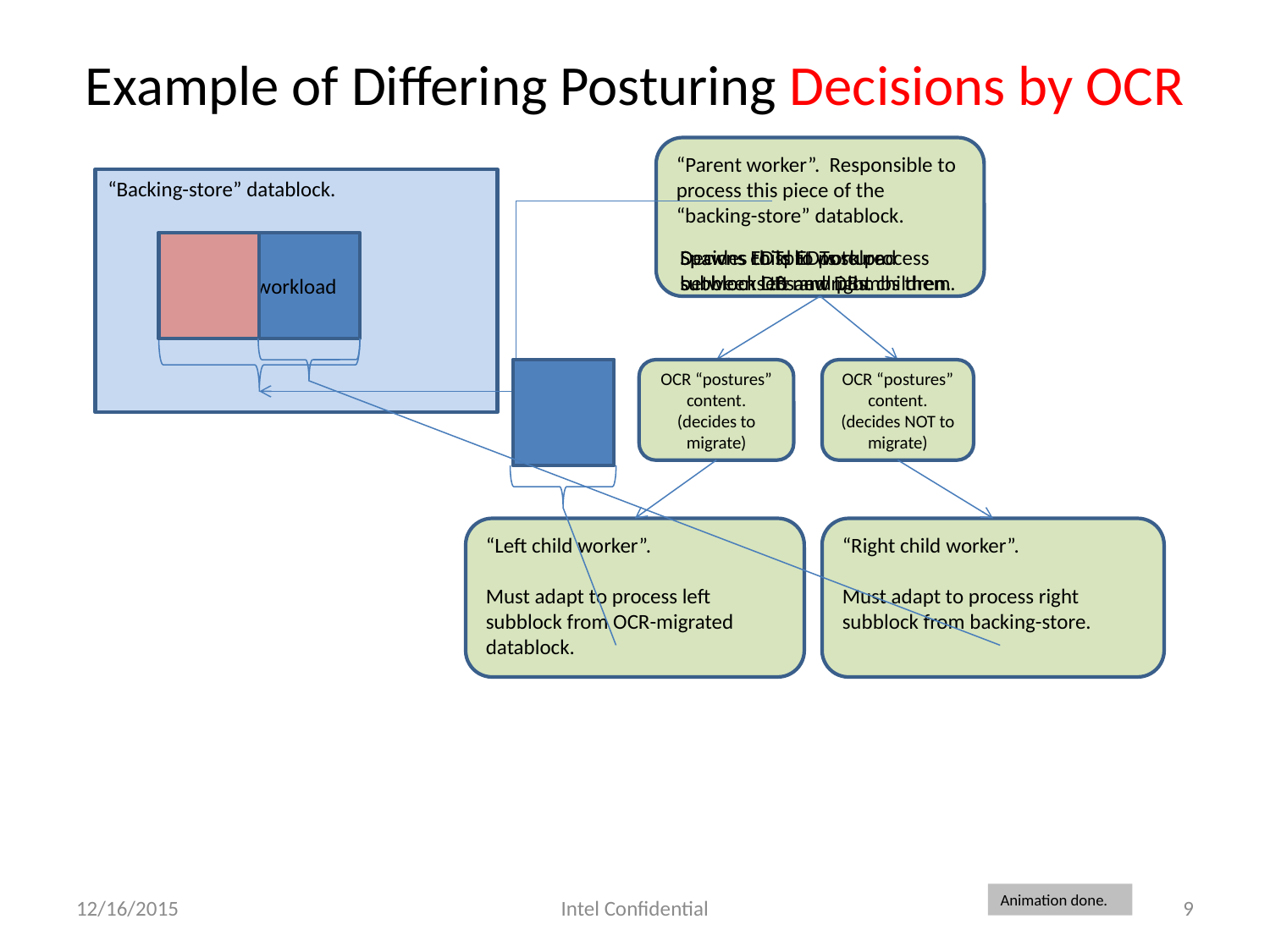

# Example of Differing Posturing Decisions by OCR
“Parent worker”.  Responsible to process this piece of the “backing-store” datablock.

“Backing-store” datablock.

Parent’s workload

Decides to split workload
between left and right children.

Spawns EDTs to posture
subblocks to new DBs.

Spawns child EDTs to process
subblock DBs and plumbs them.

OCR “postures” content.
(decides to migrate)
OCR “postures” content.
(decides NOT to migrate)

“Left child worker”.

Must adapt to process left subblock from OCR-migrated datablock.

“Right child worker”.

Must adapt to process right subblock from backing-store.

12/16/2015
Intel Confidential
9
Animation done.